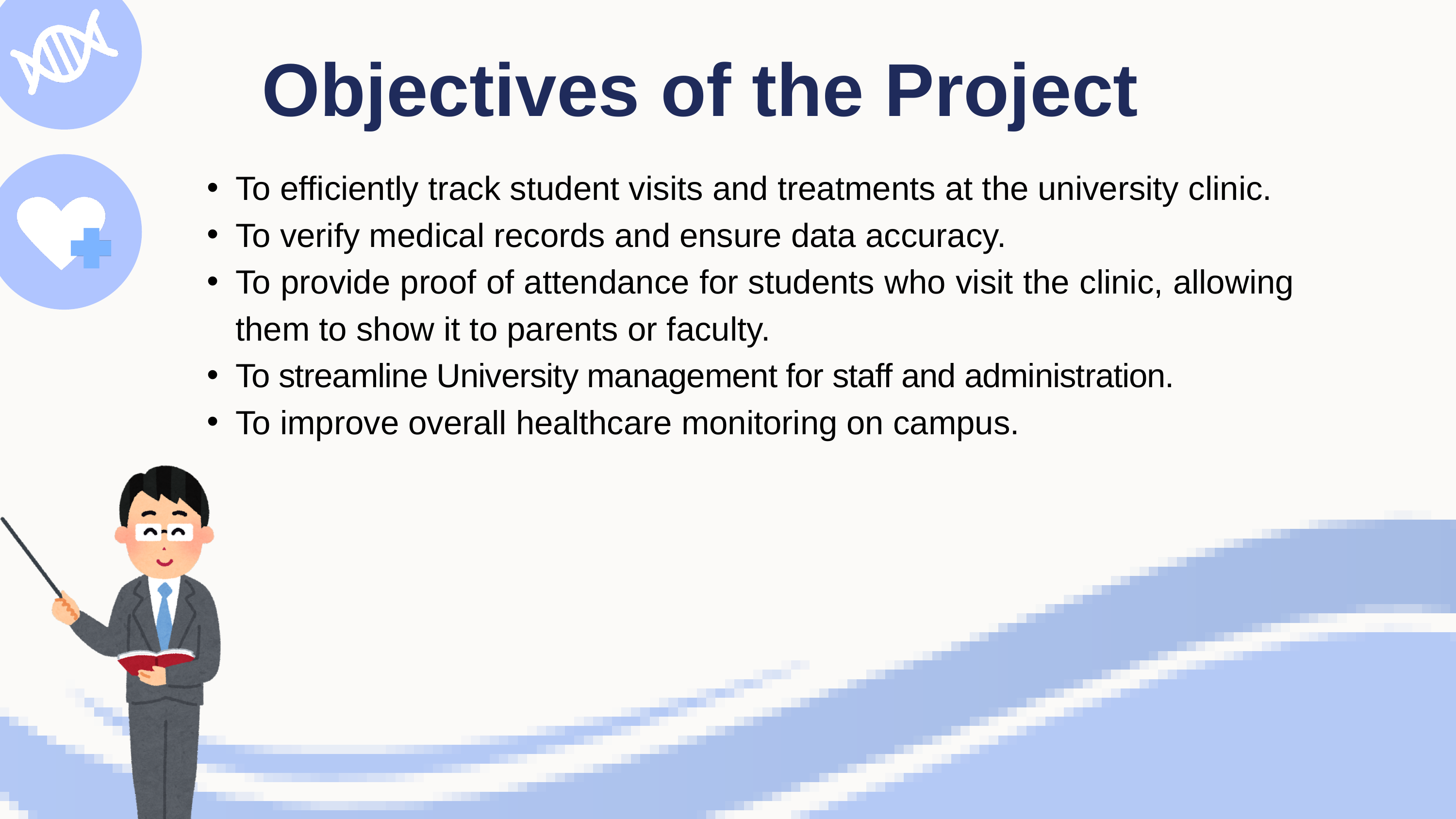

Objectives of the Project

To efficiently track student visits and treatments at the university clinic.
To verify medical records and ensure data accuracy.
To provide proof of attendance for students who visit the clinic, allowing them to show it to parents or faculty.
To streamline University management for staff and administration.
To improve overall healthcare monitoring on campus.